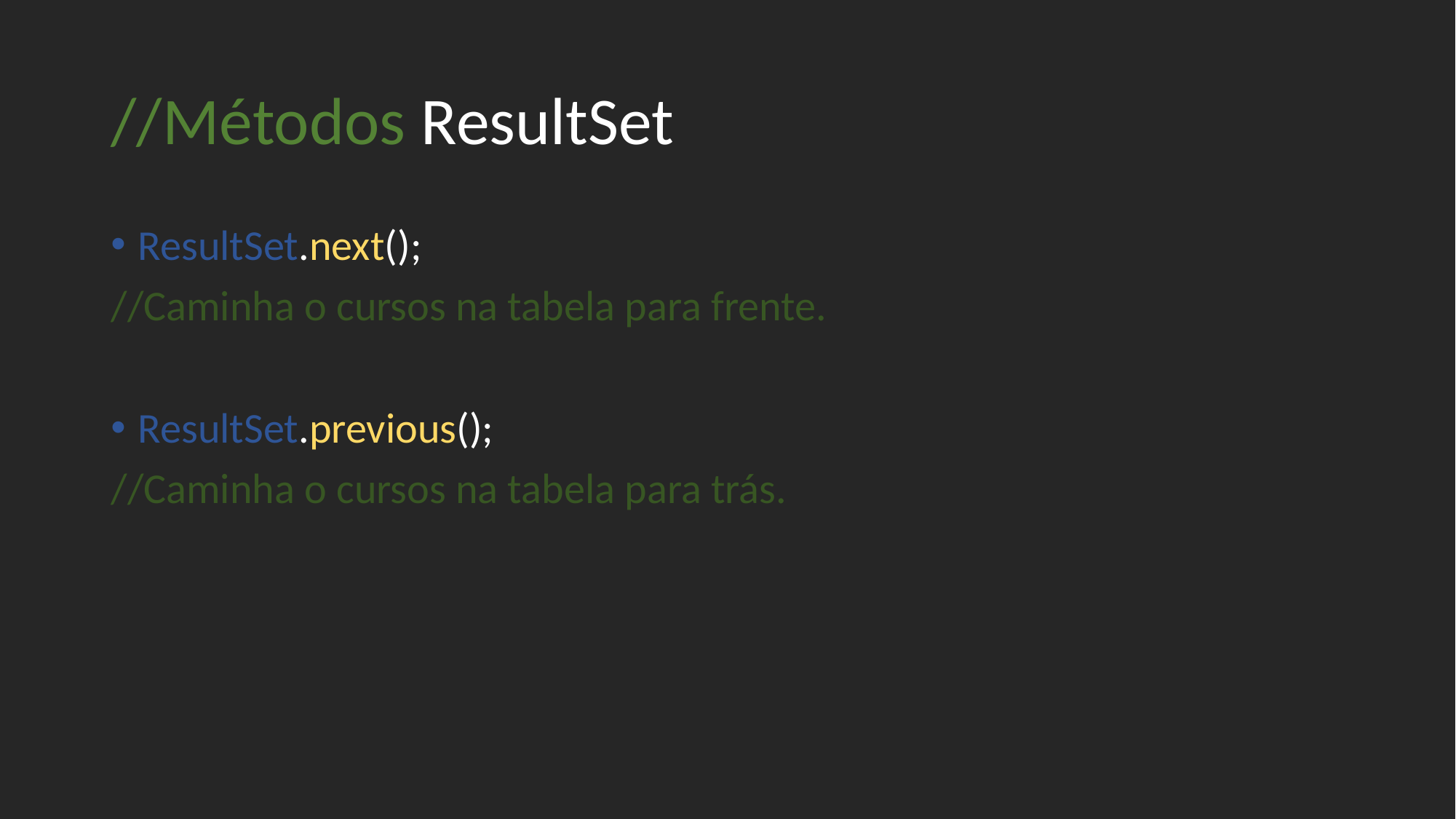

# //Métodos ResultSet
ResultSet.next();
//Caminha o cursos na tabela para frente.

ResultSet.previous();
//Caminha o cursos na tabela para trás.